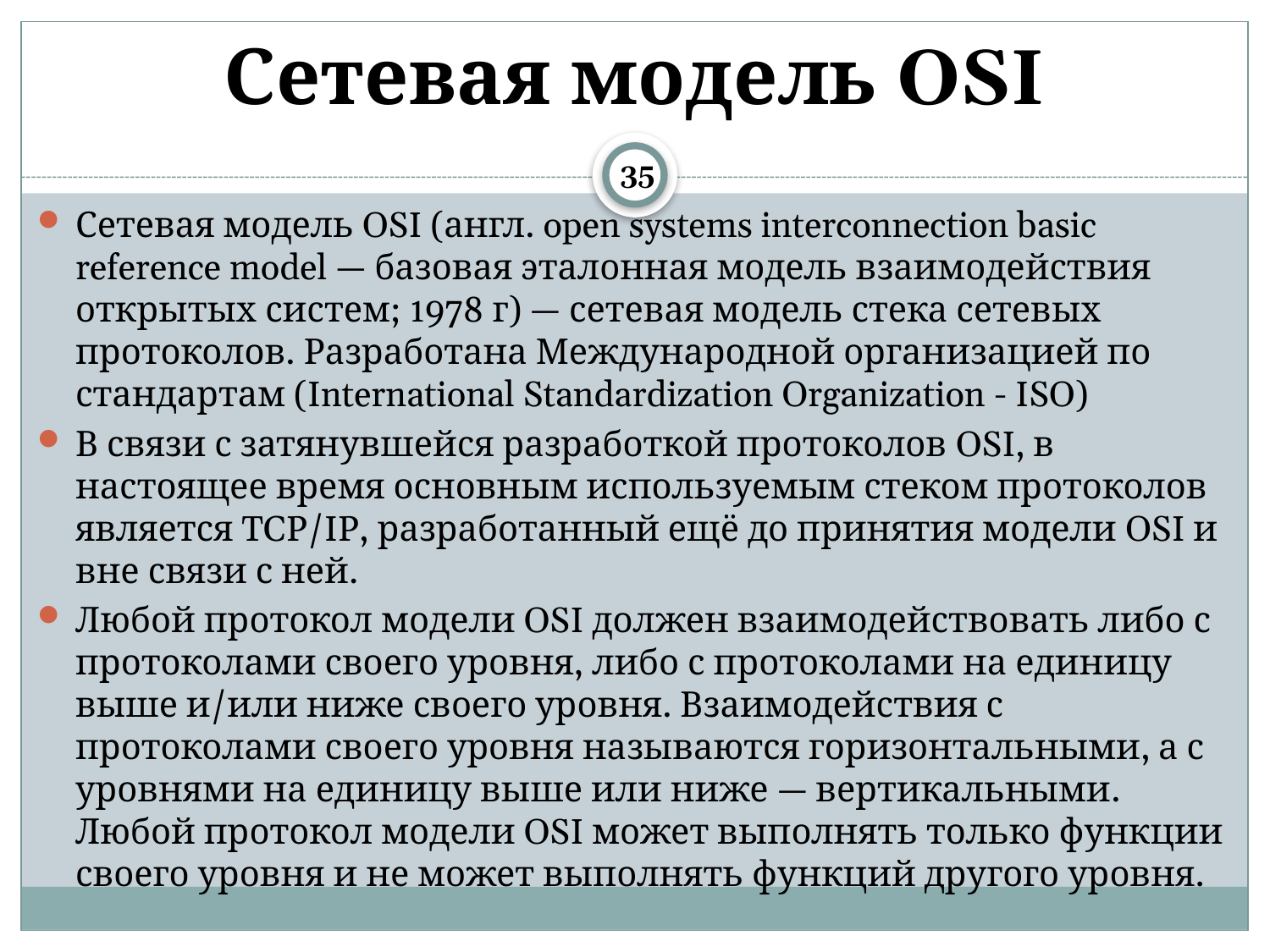

# Сетевая модель OSI
35
Сетевая модель OSI (англ. open systems interconnection basic reference model — базовая эталонная модель взаимодействия открытых систем; 1978 г) — сетевая модель стека сетевых протоколов. Разработана Международной организацией по стандартам (International Standardization Organization - ISO)
В связи с затянувшейся разработкой протоколов OSI, в настоящее время основным используемым стеком протоколов является TCP/IP, разработанный ещё до принятия модели OSI и вне связи с ней.
Любой протокол модели OSI должен взаимодействовать либо с протоколами своего уровня, либо с протоколами на единицу выше и/или ниже своего уровня. Взаимодействия с протоколами своего уровня называются горизонтальными, а с уровнями на единицу выше или ниже — вертикальными. Любой протокол модели OSI может выполнять только функции своего уровня и не может выполнять функций другого уровня.